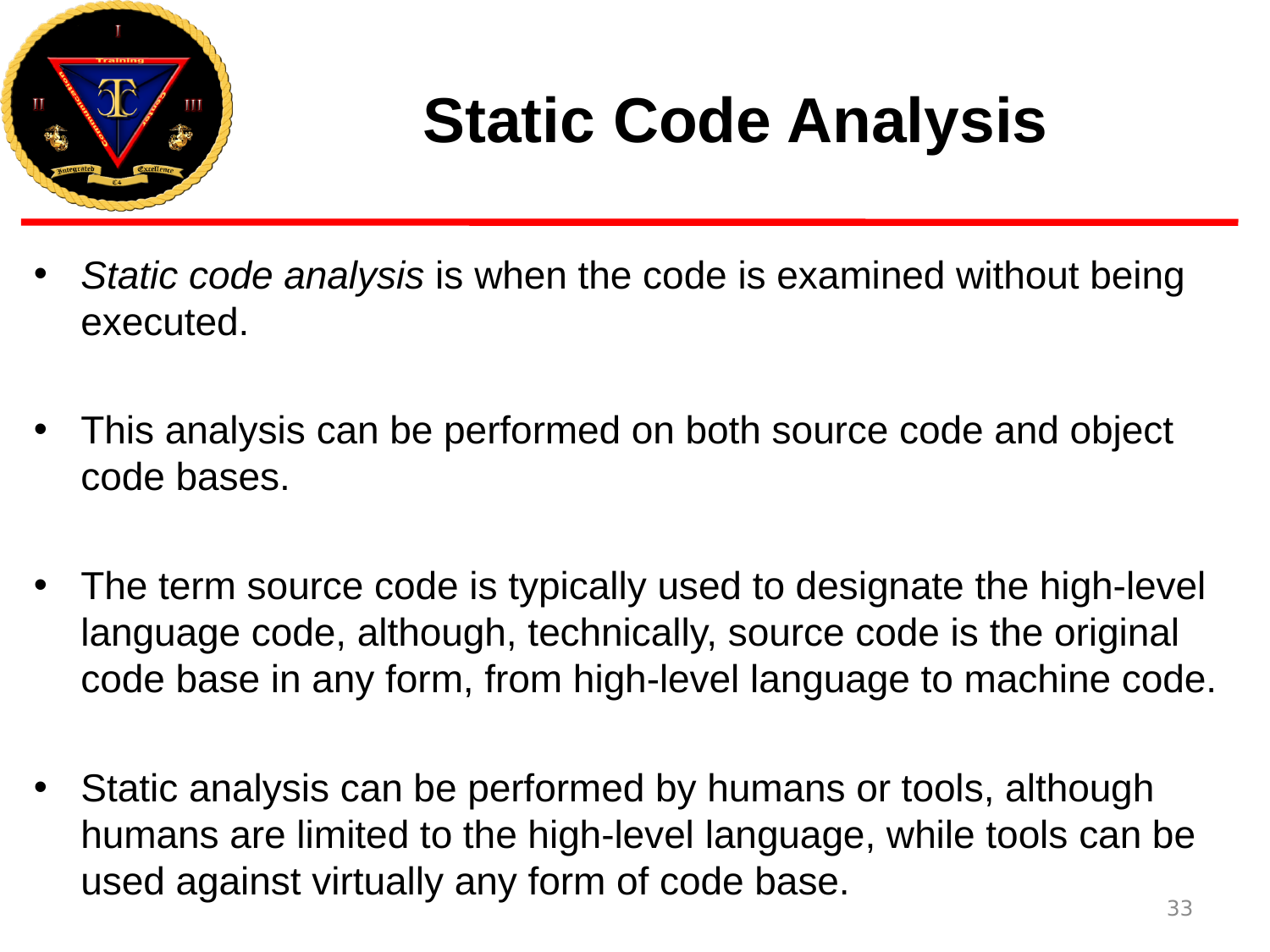

# Static Code Analysis
Static code analysis is when the code is examined without being executed.

This analysis can be performed on both source code and object code bases.

The term source code is typically used to designate the high-level language code, although, technically, source code is the original code base in any form, from high-level language to machine code.

Static analysis can be performed by humans or tools, although humans are limited to the high-level language, while tools can be used against virtually any form of code base.
33